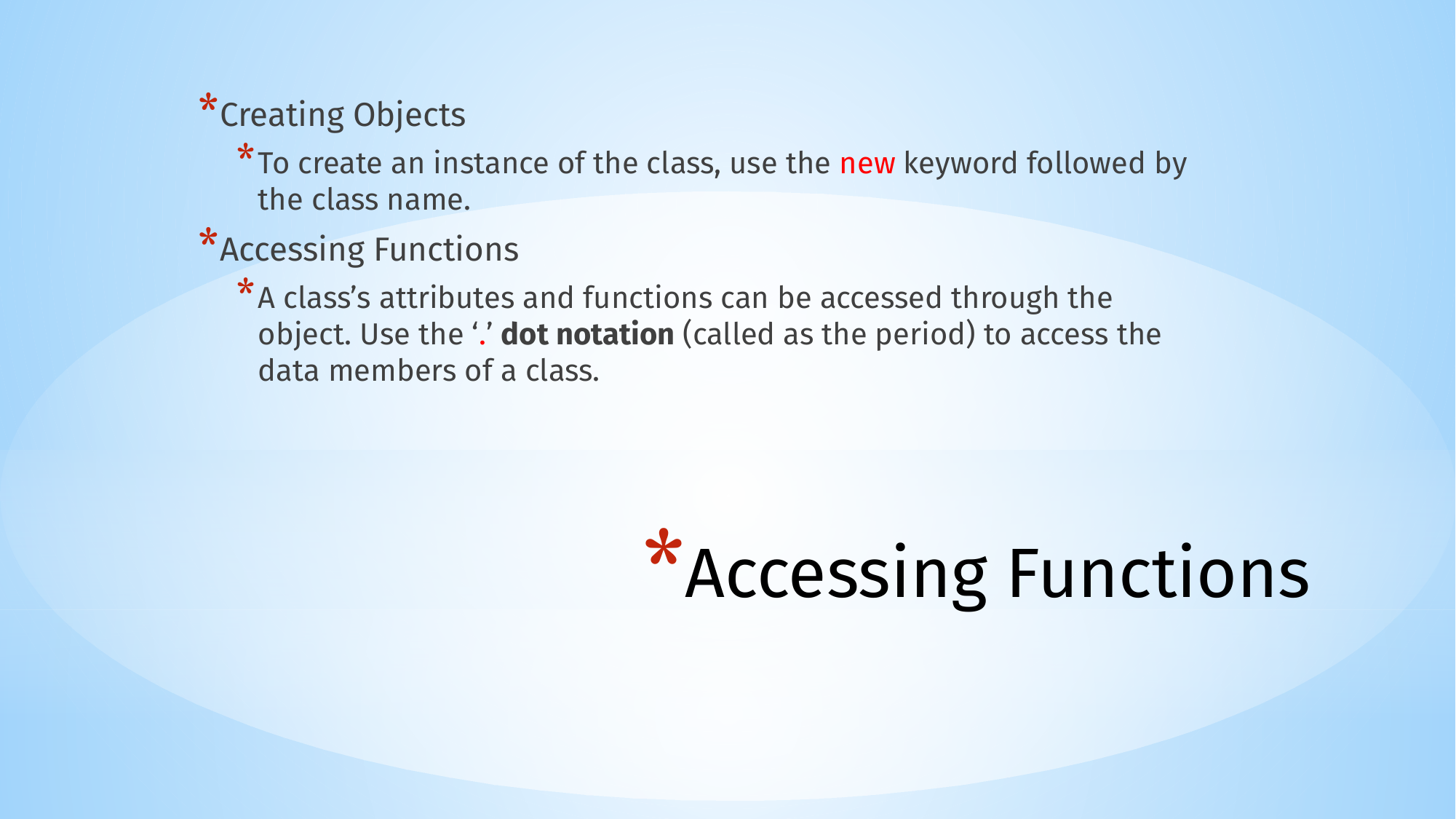

Creating Objects
To create an instance of the class, use the new keyword followed by the class name.
Accessing Functions
A class’s attributes and functions can be accessed through the object. Use the ‘.’ dot notation (called as the period) to access the data members of a class.

# Accessing Functions